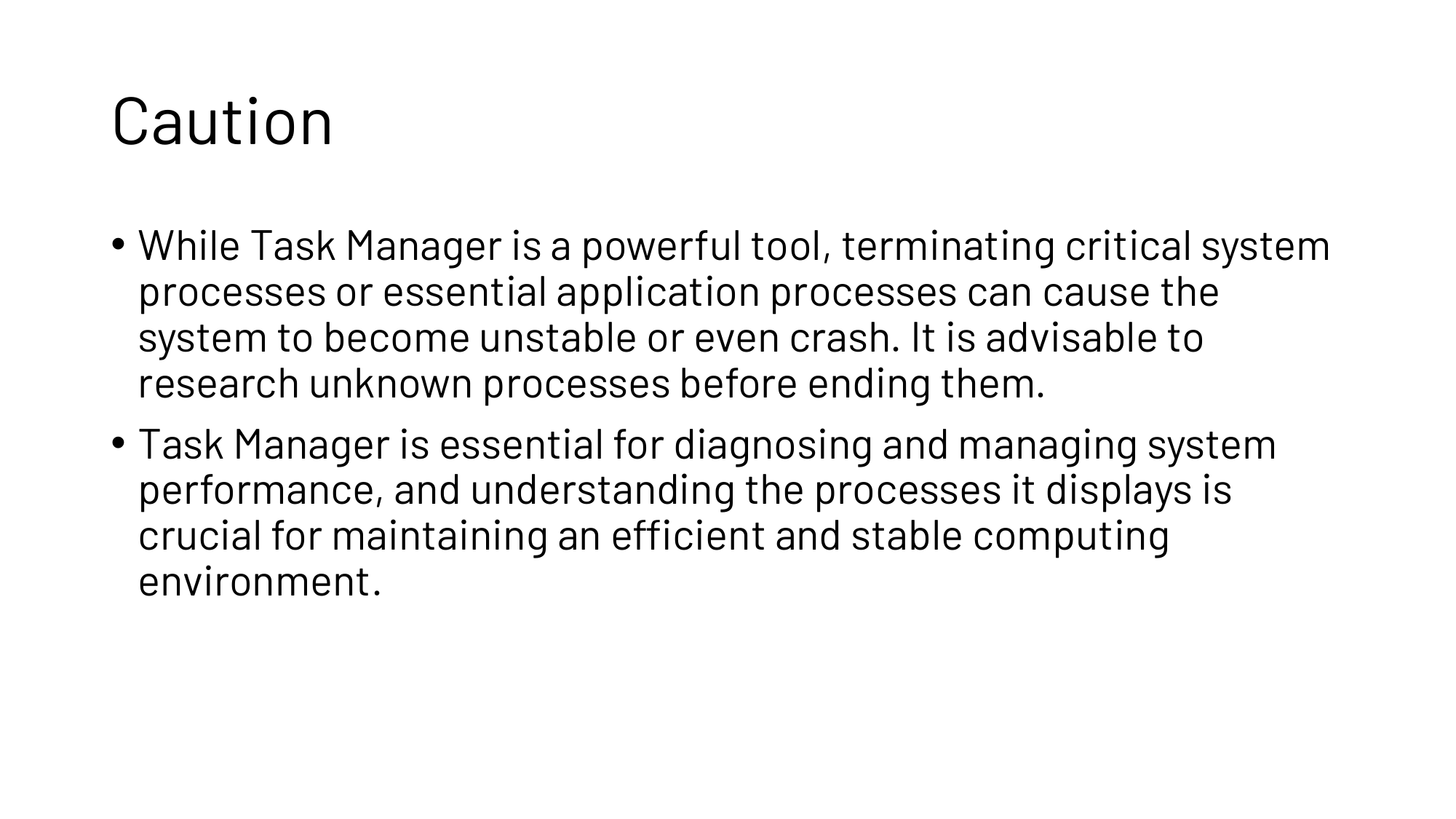

# Caution
While Task Manager is a powerful tool, terminating critical system processes or essential application processes can cause the system to become unstable or even crash. It is advisable to research unknown processes before ending them.
Task Manager is essential for diagnosing and managing system performance, and understanding the processes it displays is crucial for maintaining an efficient and stable computing environment.